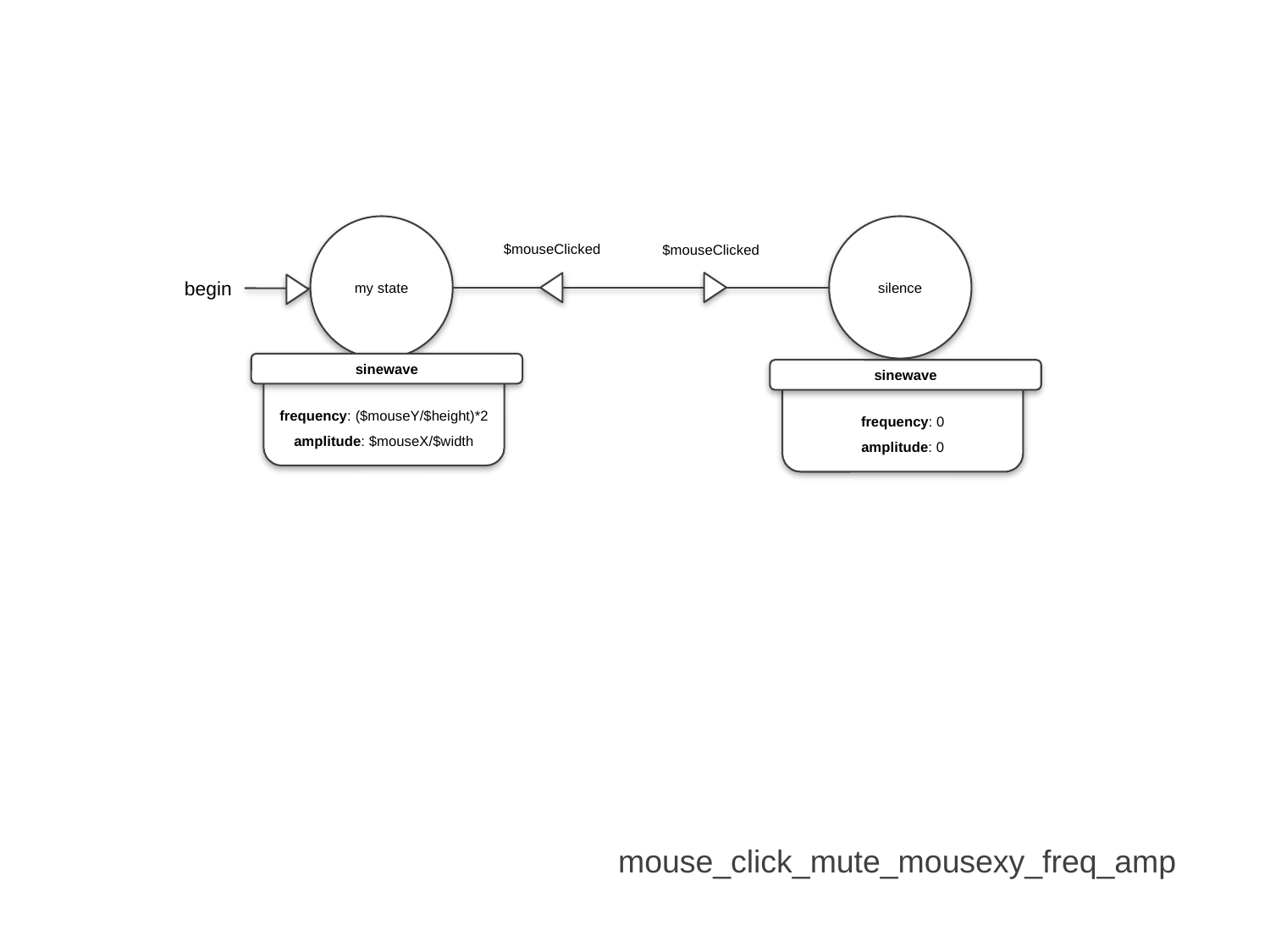

my state
silence
$mouseClicked
$mouseClicked
begin

sinewave

sinewave

frequency: ($mouseY/$height)*2
amplitude: $mouseX/$width
frequency: 0
amplitude: 0
mouse_click_mute_mousexy_freq_amp